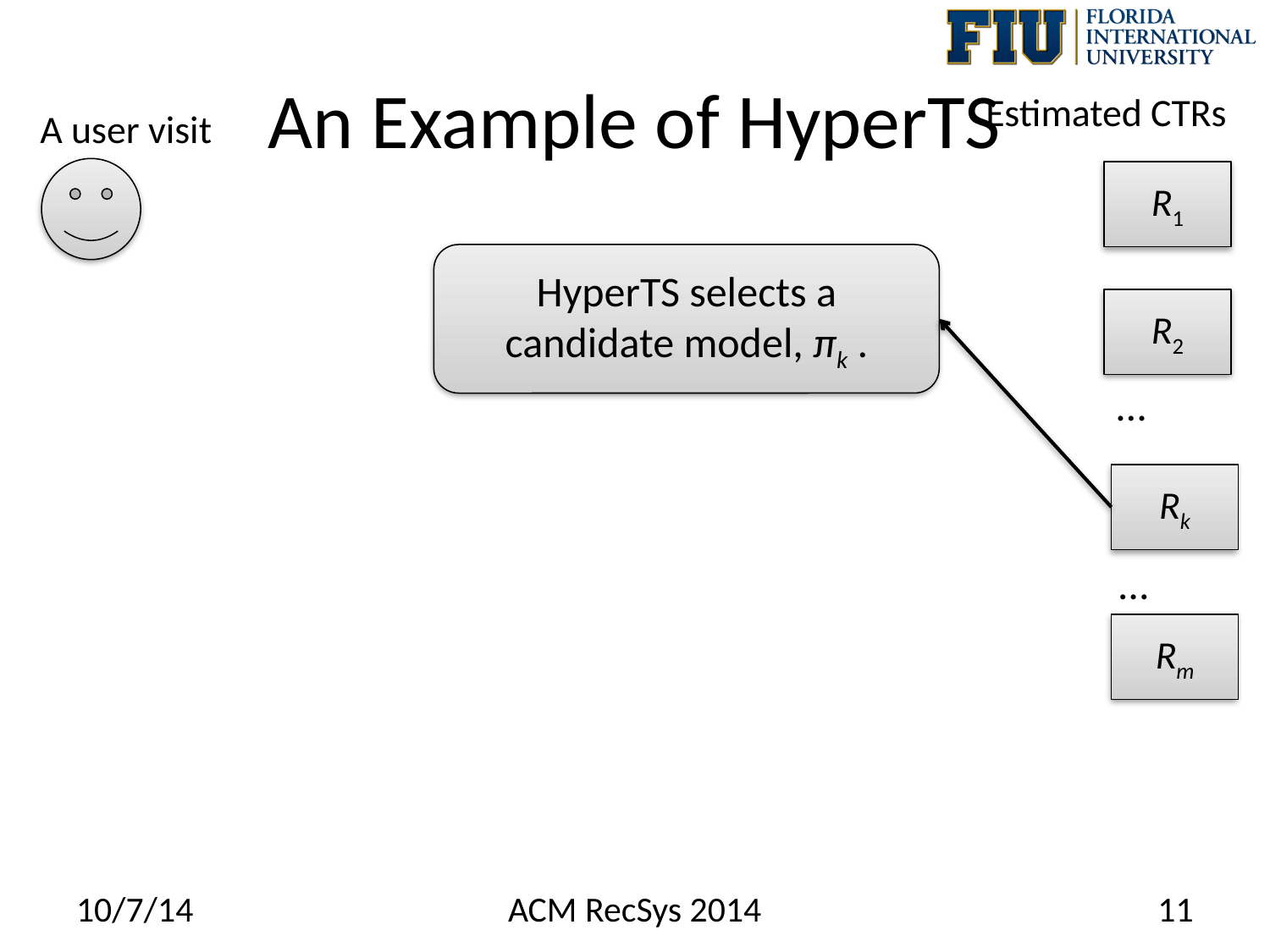

# An Example of HyperTS
Estimated CTRs
A user visit

R1
HyperTS selects a candidate model, πk .
R2
…
Rk
…
Rm
10/7/14
ACM RecSys 2014
11